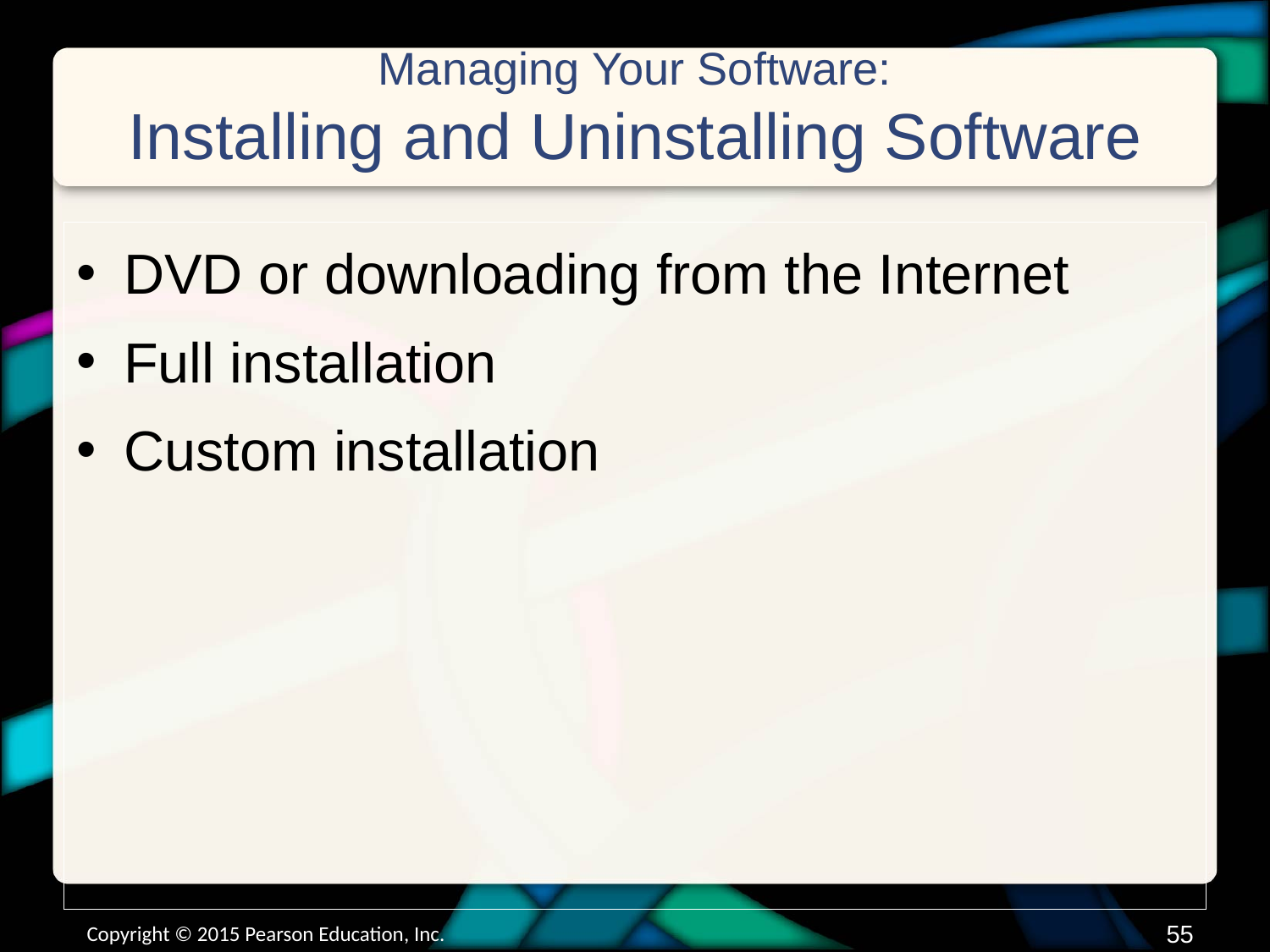

# Managing Your Software: Installing and Uninstalling Software
DVD or downloading from the Internet
Full installation
Custom installation
Copyright © 2015 Pearson Education, Inc.
55